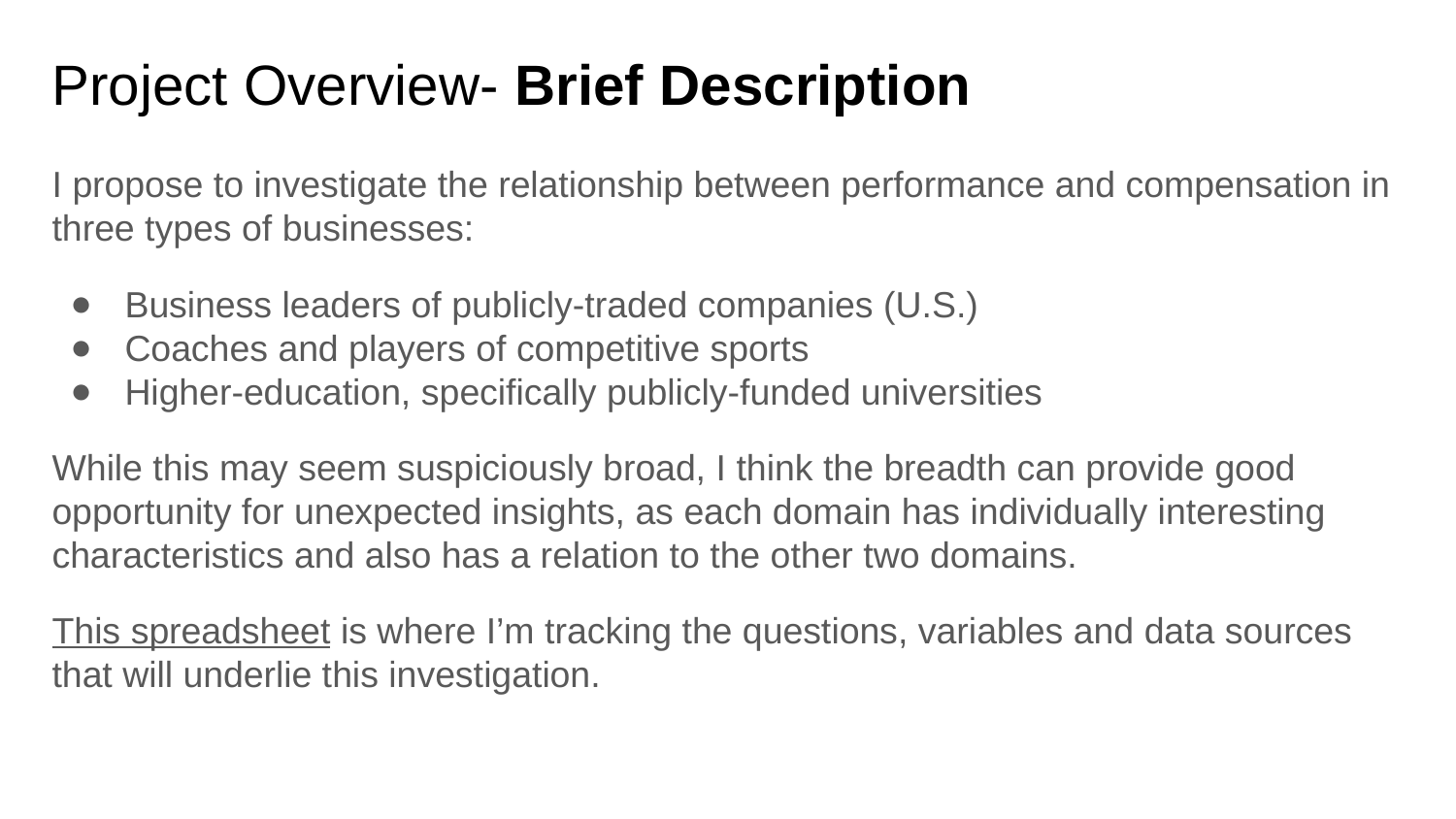

# Project Overview- Brief Description
I propose to investigate the relationship between performance and compensation in three types of businesses:
Business leaders of publicly-traded companies (U.S.)
Coaches and players of competitive sports
Higher-education, specifically publicly-funded universities
While this may seem suspiciously broad, I think the breadth can provide good opportunity for unexpected insights, as each domain has individually interesting characteristics and also has a relation to the other two domains.
This spreadsheet is where I’m tracking the questions, variables and data sources that will underlie this investigation.